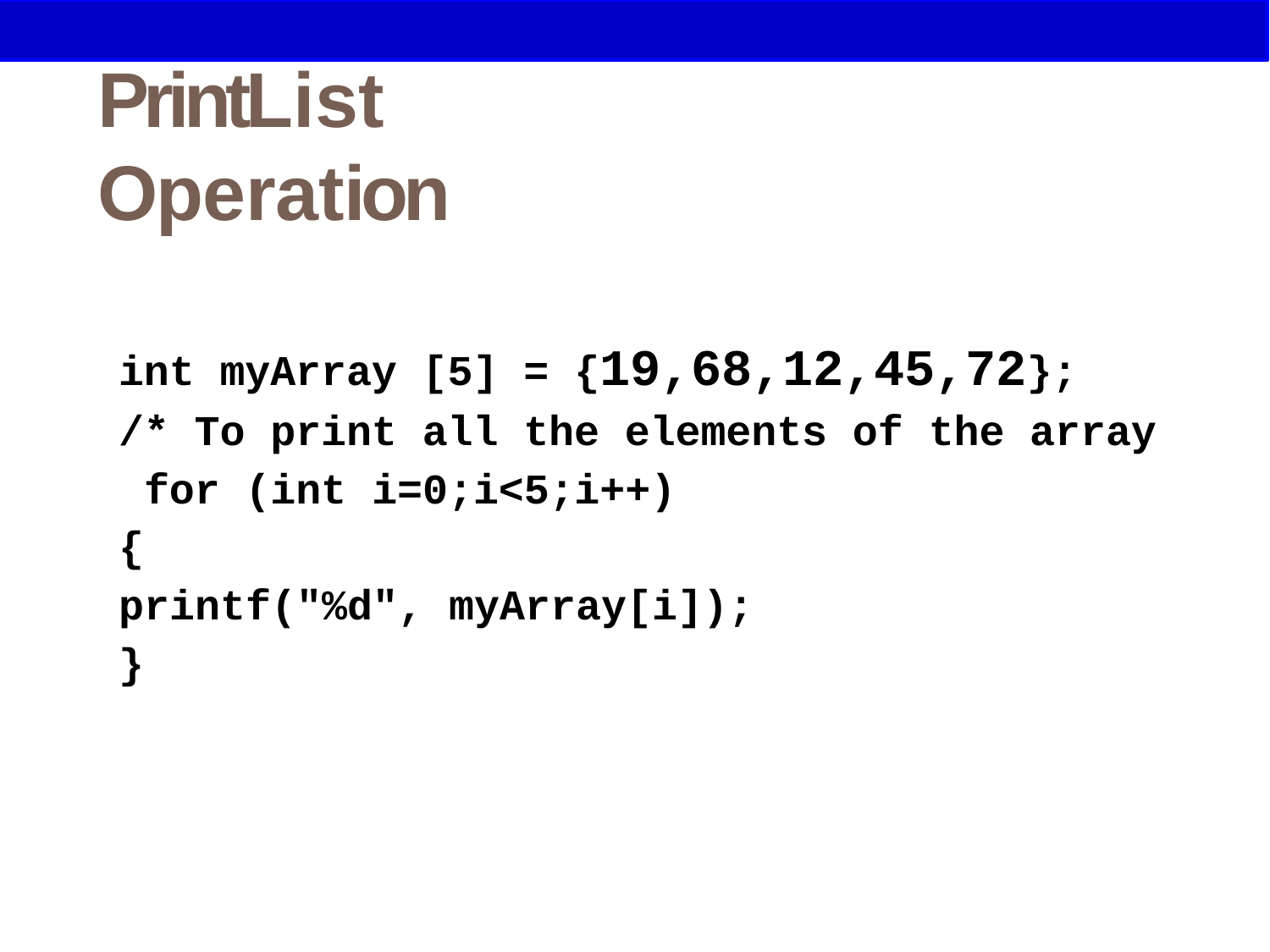

# PrintList Operation
39
int myArray [5] = {19,68,12,45,72};
/* To print all the elements of the array  for (int i=0;i<5;i++)
{
printf("%d", myArray[i]);
}